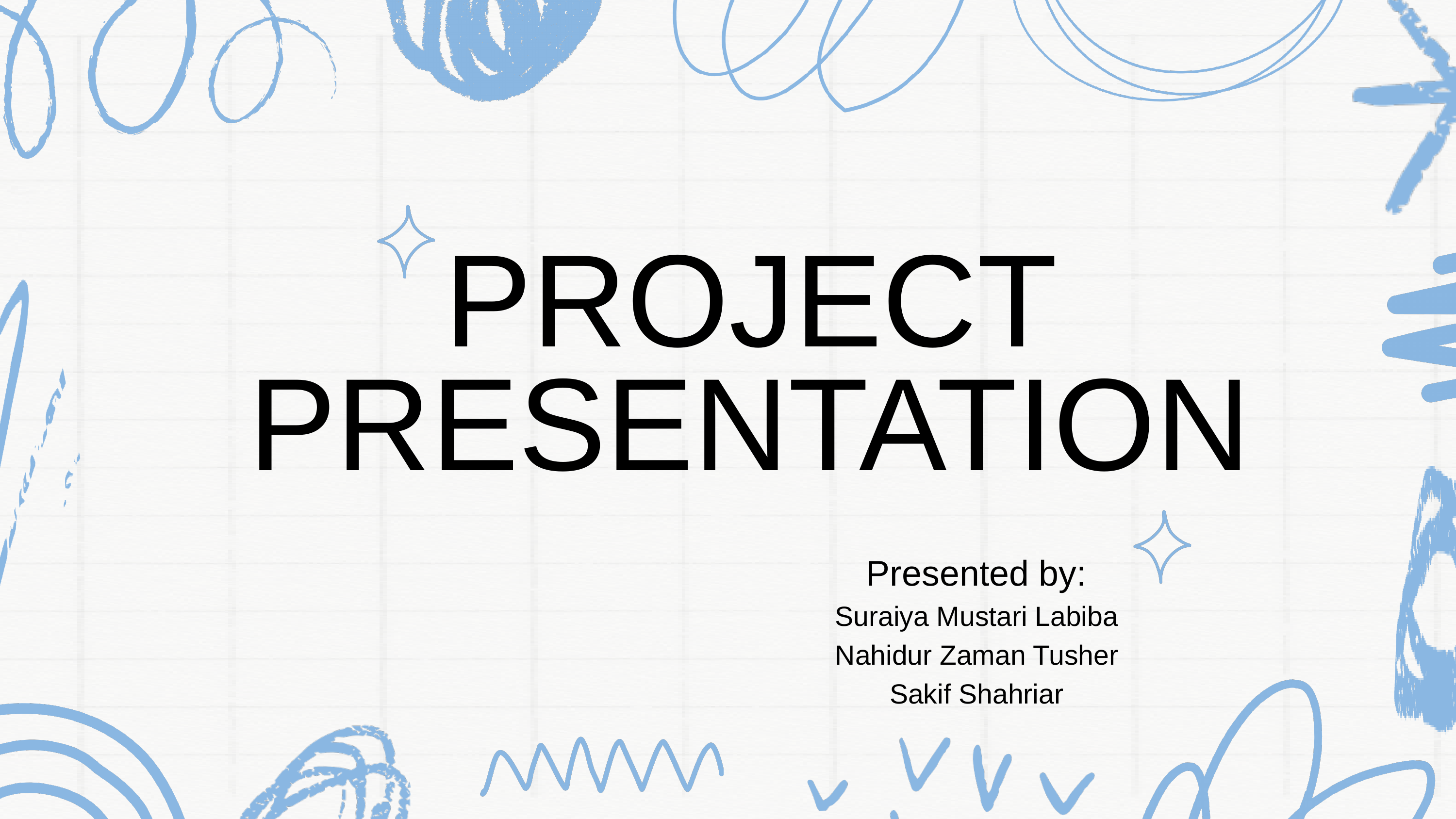

PROJECT PRESENTATION

Presented by:
Suraiya Mustari Labiba
Nahidur Zaman Tusher
Sakif Shahriar